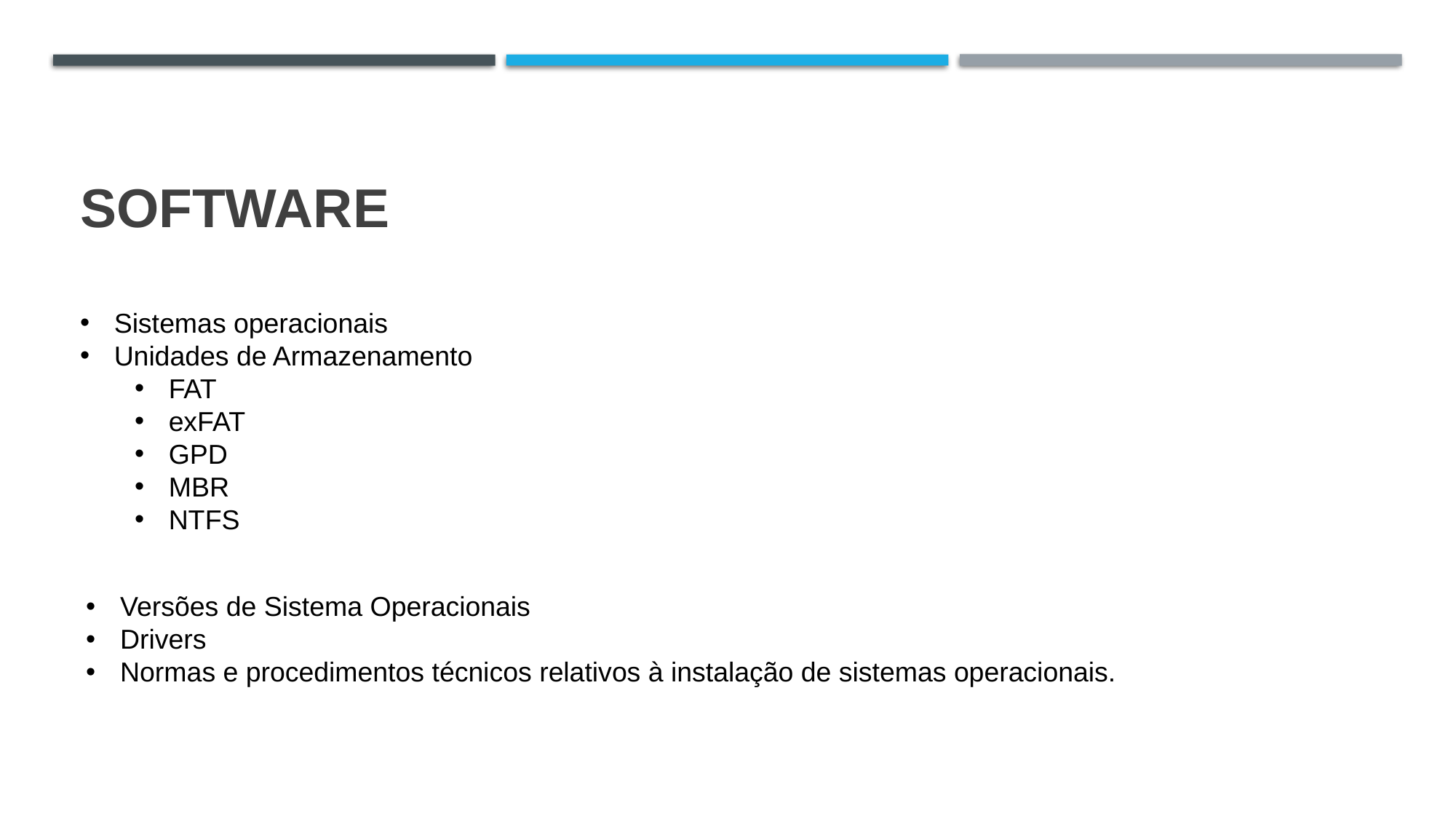

# SOFTWARE
Sistemas operacionais
Unidades de Armazenamento
FAT
exFAT
GPD
MBR
NTFS
Versões de Sistema Operacionais
Drivers
Normas e procedimentos técnicos relativos à instalação de sistemas operacionais.